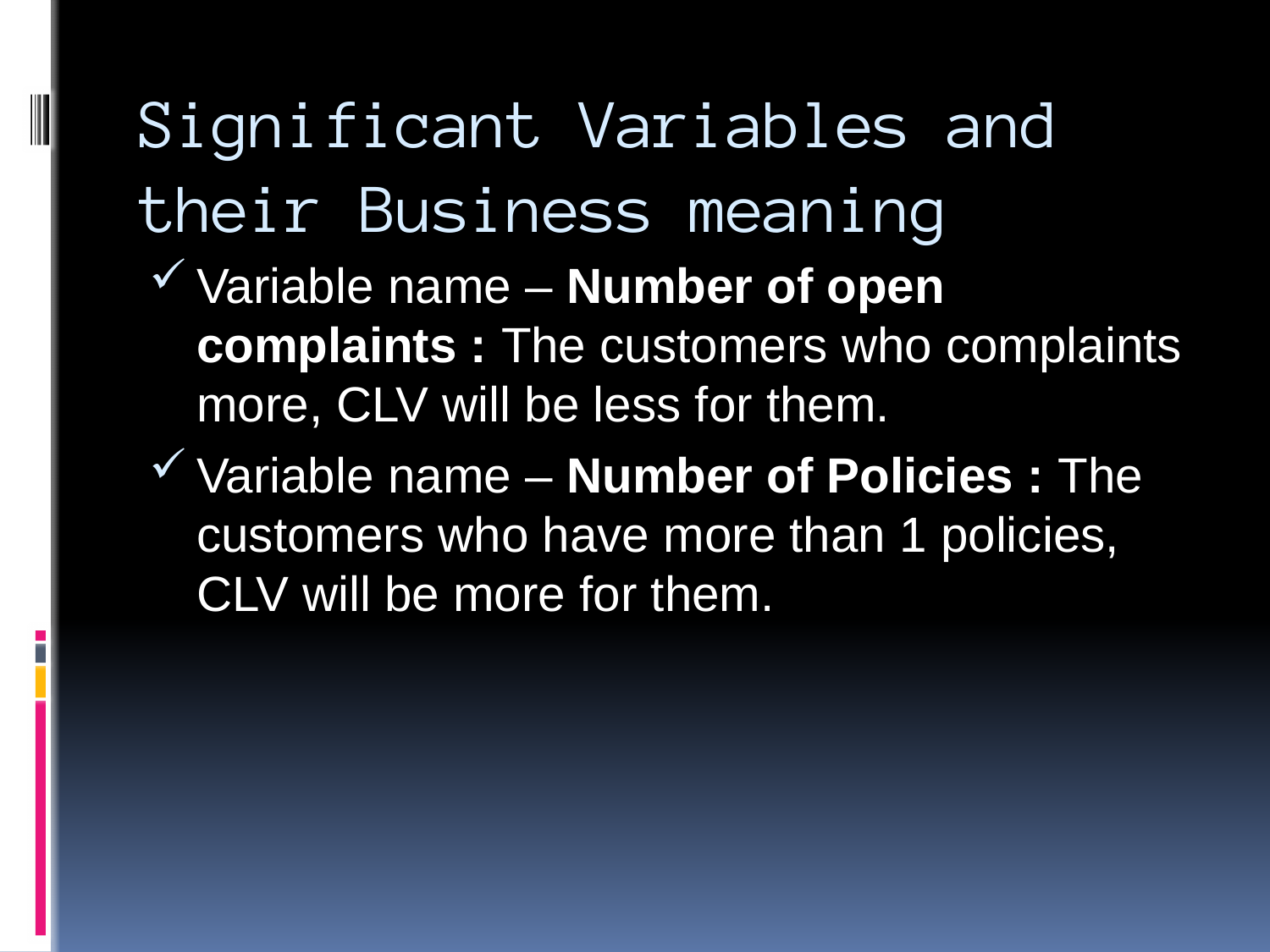

# Significant Variables and their Business meaning
Variable name – Number of open complaints : The customers who complaints more, CLV will be less for them.
Variable name – Number of Policies : The customers who have more than 1 policies, CLV will be more for them.